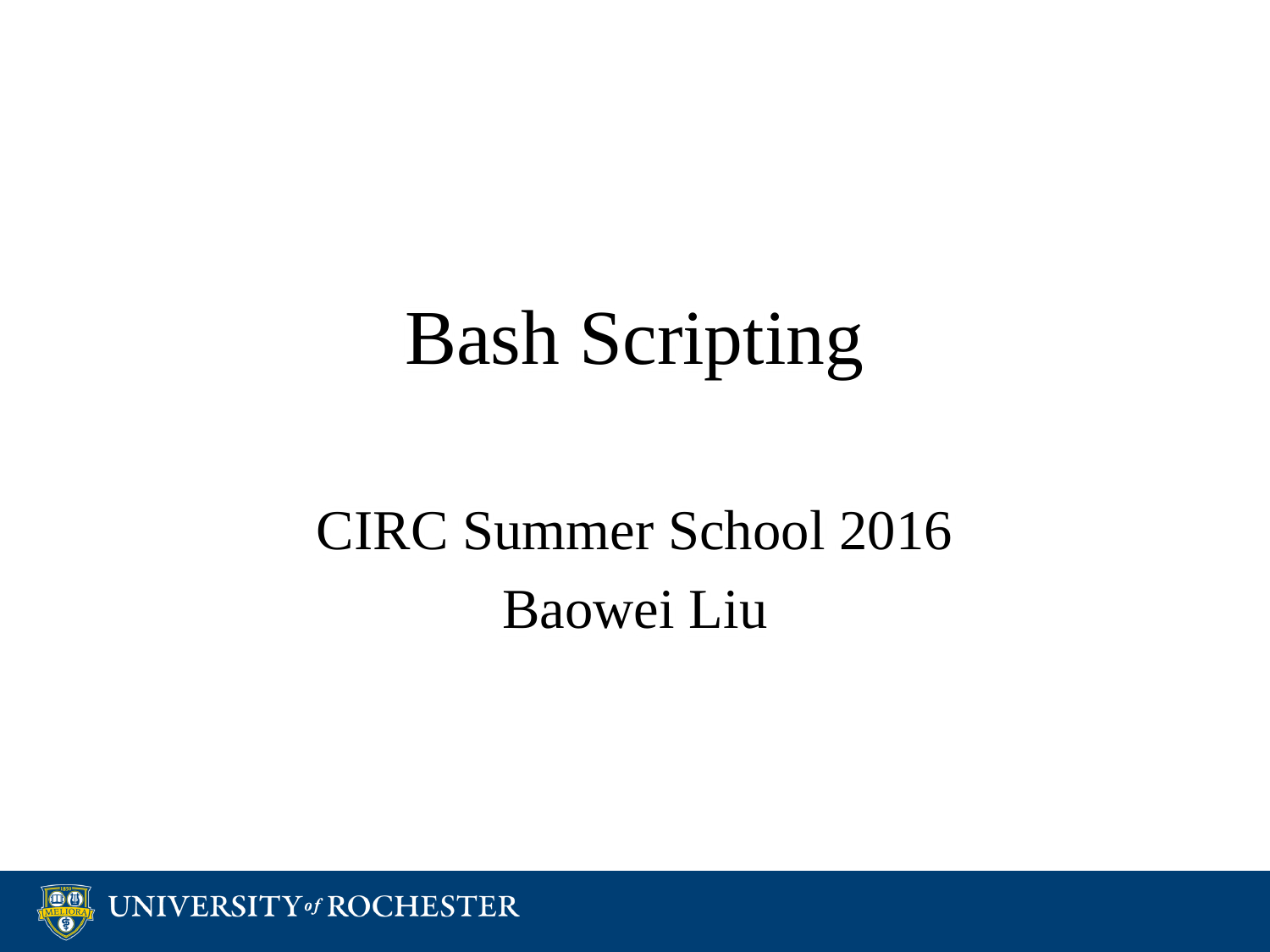

# Bash Scripting
CIRC Summer School 2016
Baowei Liu